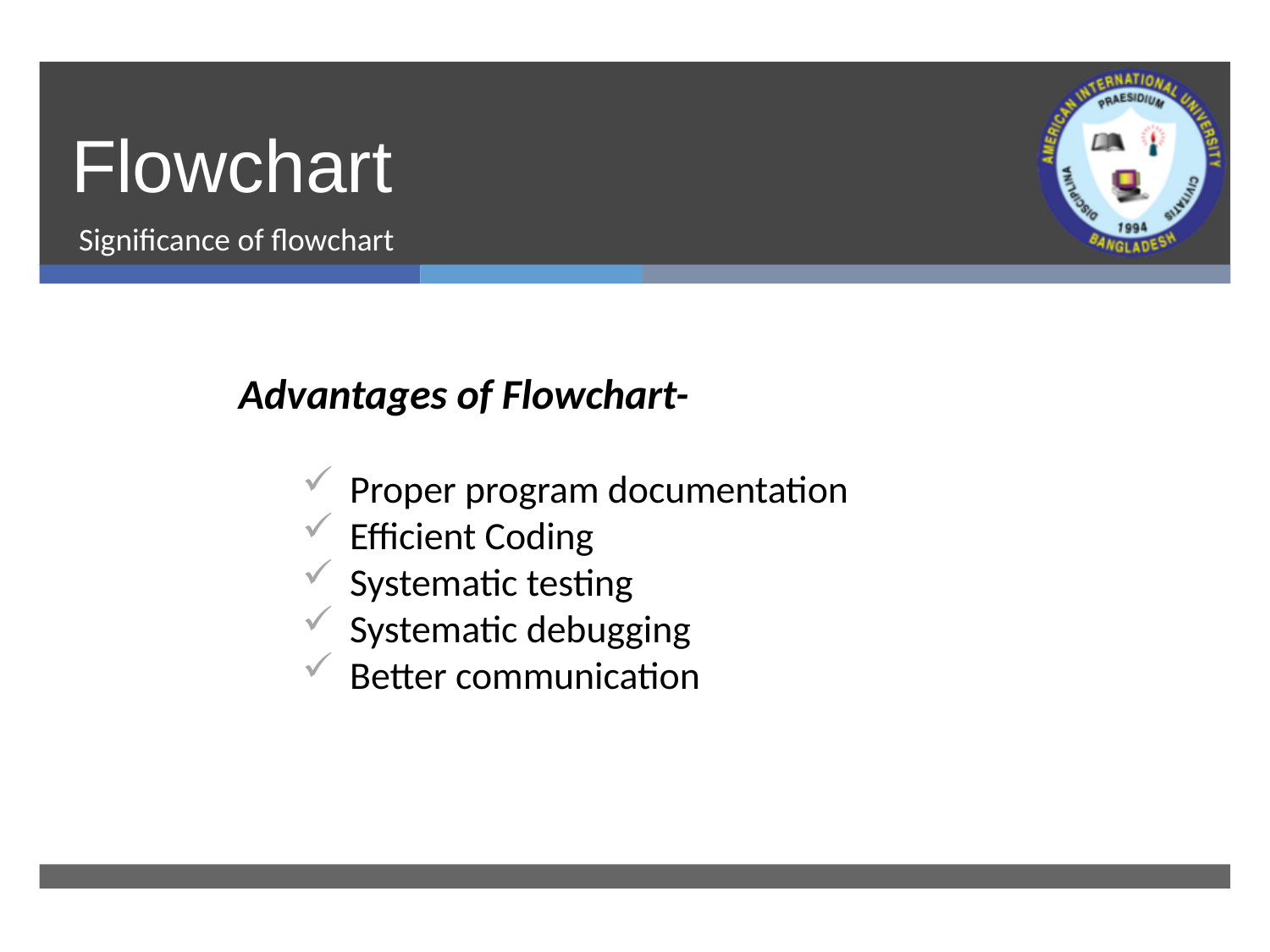

# Flowchart
Significance of flowchart
Advantages of Flowchart-

Proper program documentation
Efficient Coding
Systematic testing
Systematic debugging
Better communication